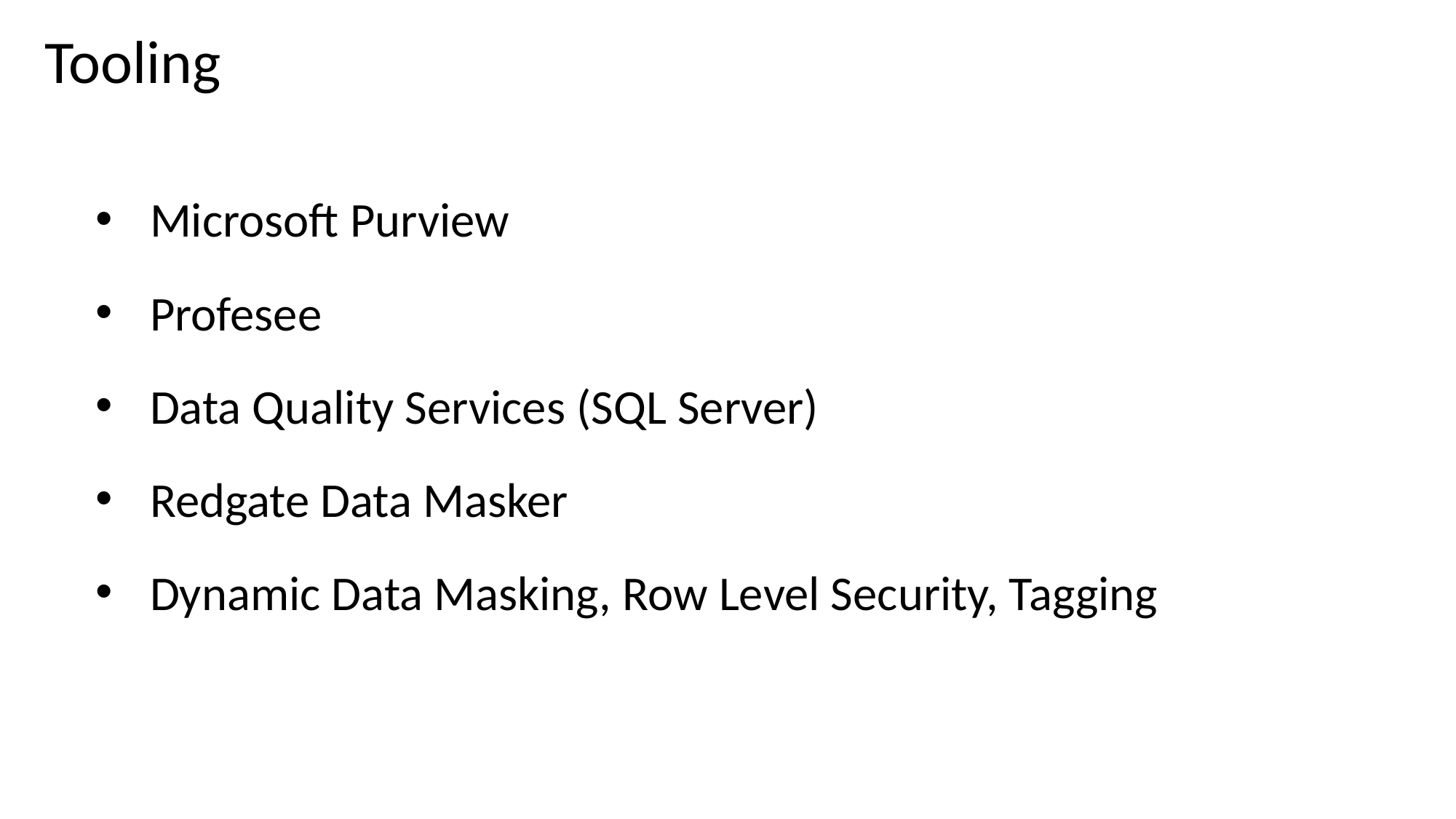

Tooling
Microsoft Purview
Profesee
Data Quality Services (SQL Server)
Redgate Data Masker
Dynamic Data Masking, Row Level Security, Tagging